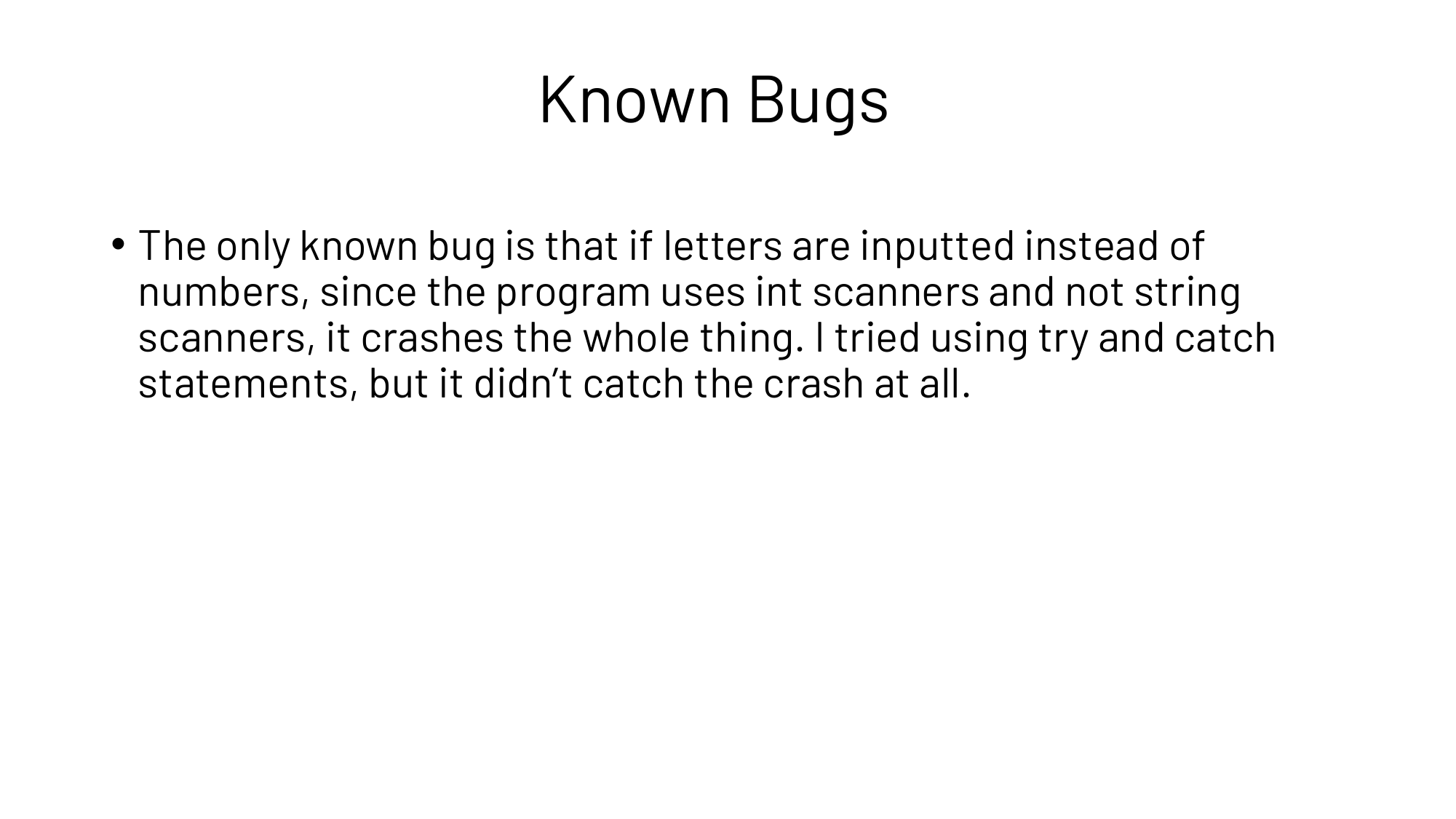

# Known Bugs
The only known bug is that if letters are inputted instead of numbers, since the program uses int scanners and not string scanners, it crashes the whole thing. I tried using try and catch statements, but it didn’t catch the crash at all.